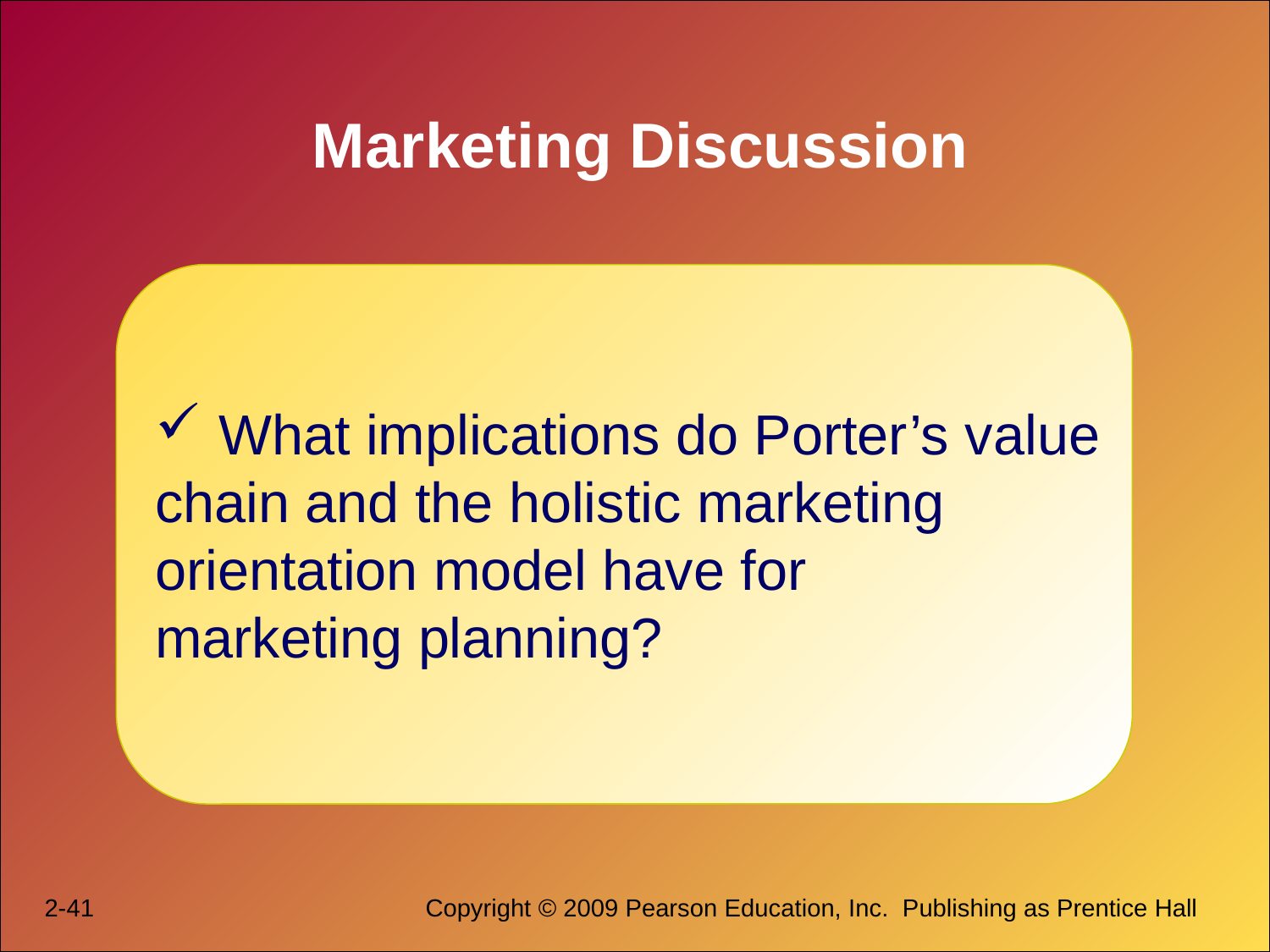

# Marketing Discussion
What implications do Porter’s value
chain and the holistic marketing
orientation model have for
marketing planning?
2-41			Copyright © 2009 Pearson Education, Inc.  Publishing as Prentice Hall